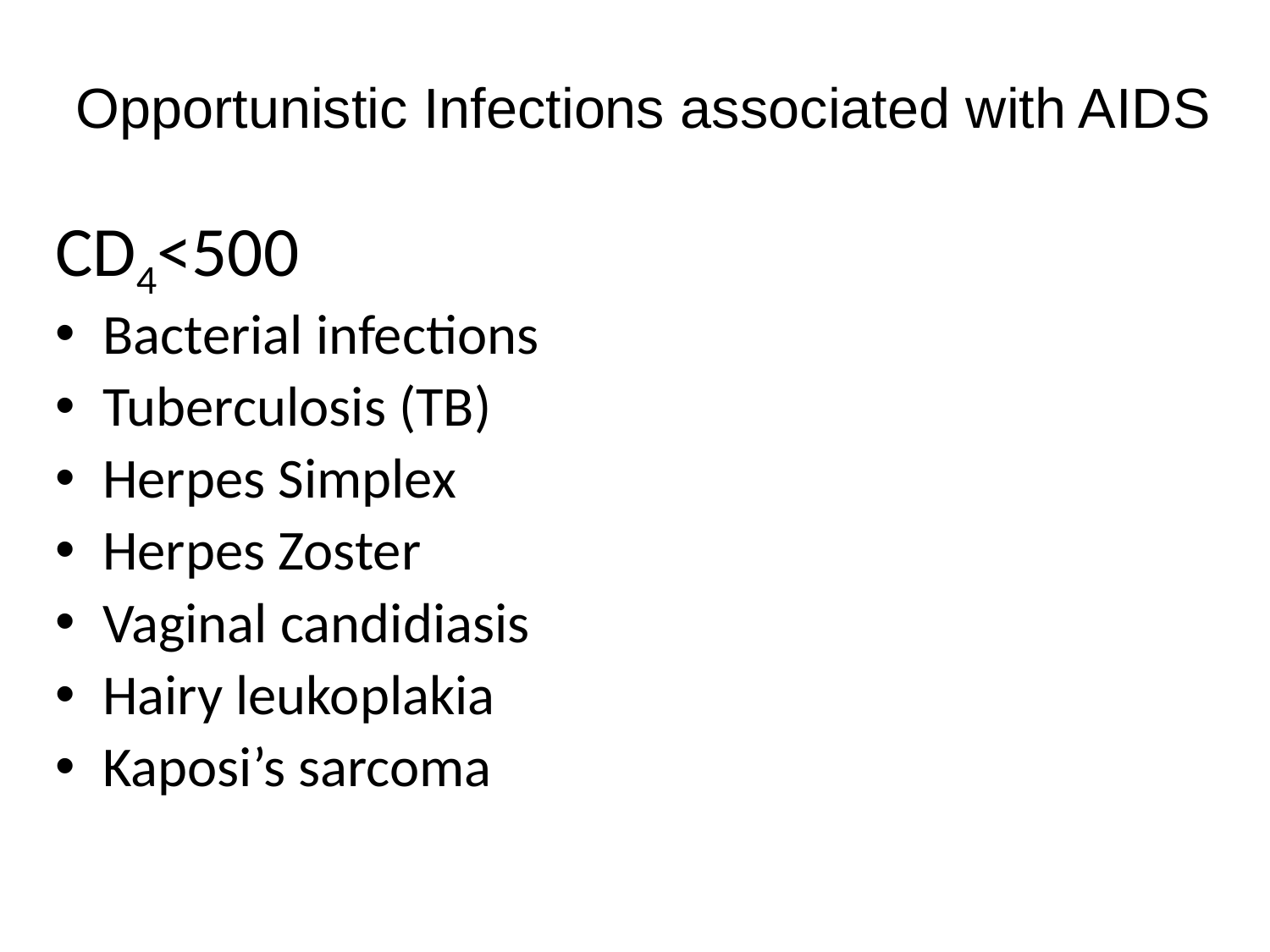

# Opportunistic Infections associated with AIDS
CD4<500
Bacterial infections
Tuberculosis (TB)
Herpes Simplex
Herpes Zoster
Vaginal candidiasis
Hairy leukoplakia
Kaposi’s sarcoma